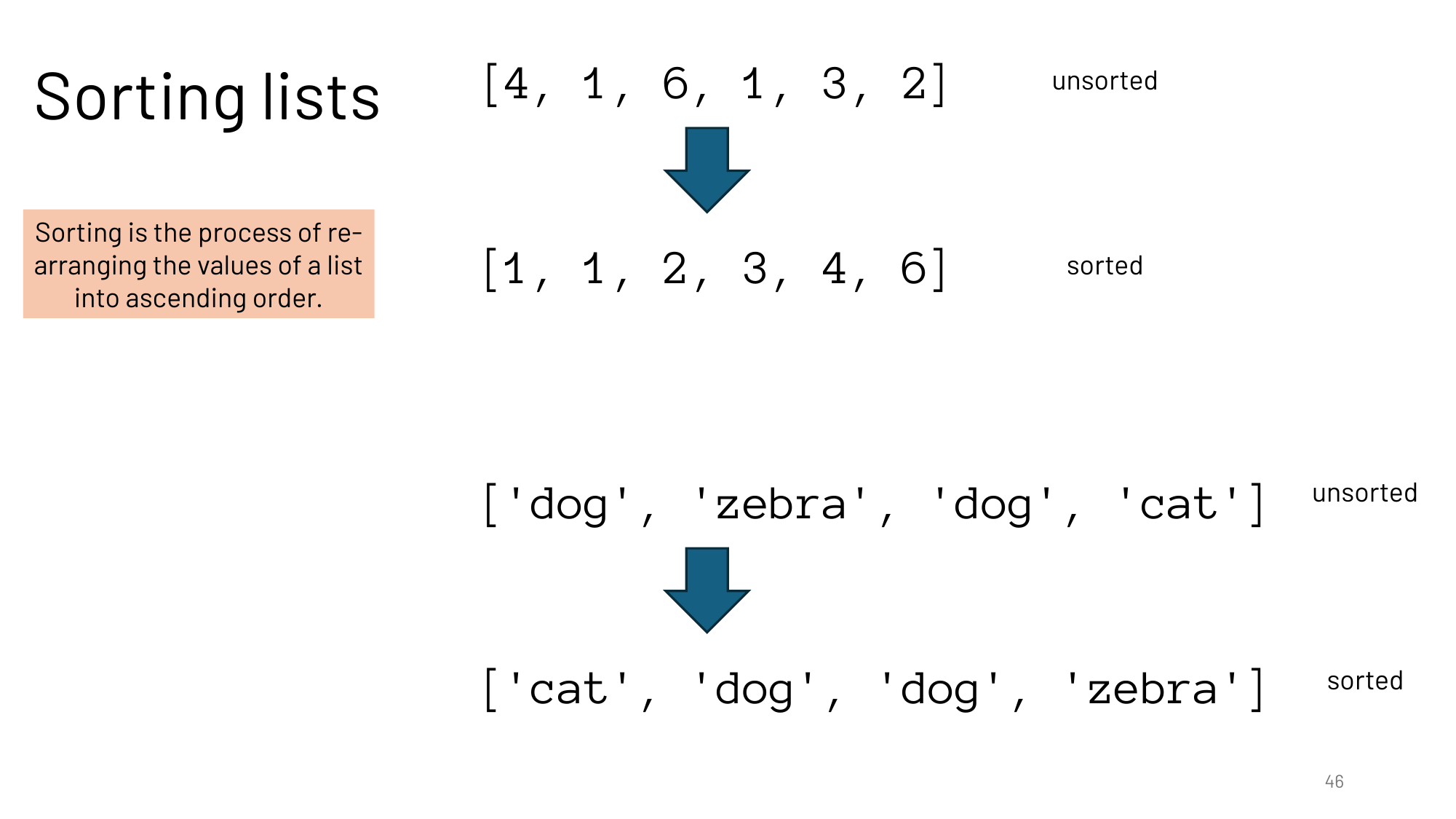

# Sorting lists
[4, 1, 6, 1, 3, 2]
unsorted

Sorting is the process of re-arranging the values of a list into ascending order.
[1, 1, 2, 3, 4, 6]
sorted
['dog', 'zebra', 'dog', 'cat']
unsorted

['cat', 'dog', 'dog', 'zebra']
sorted
46